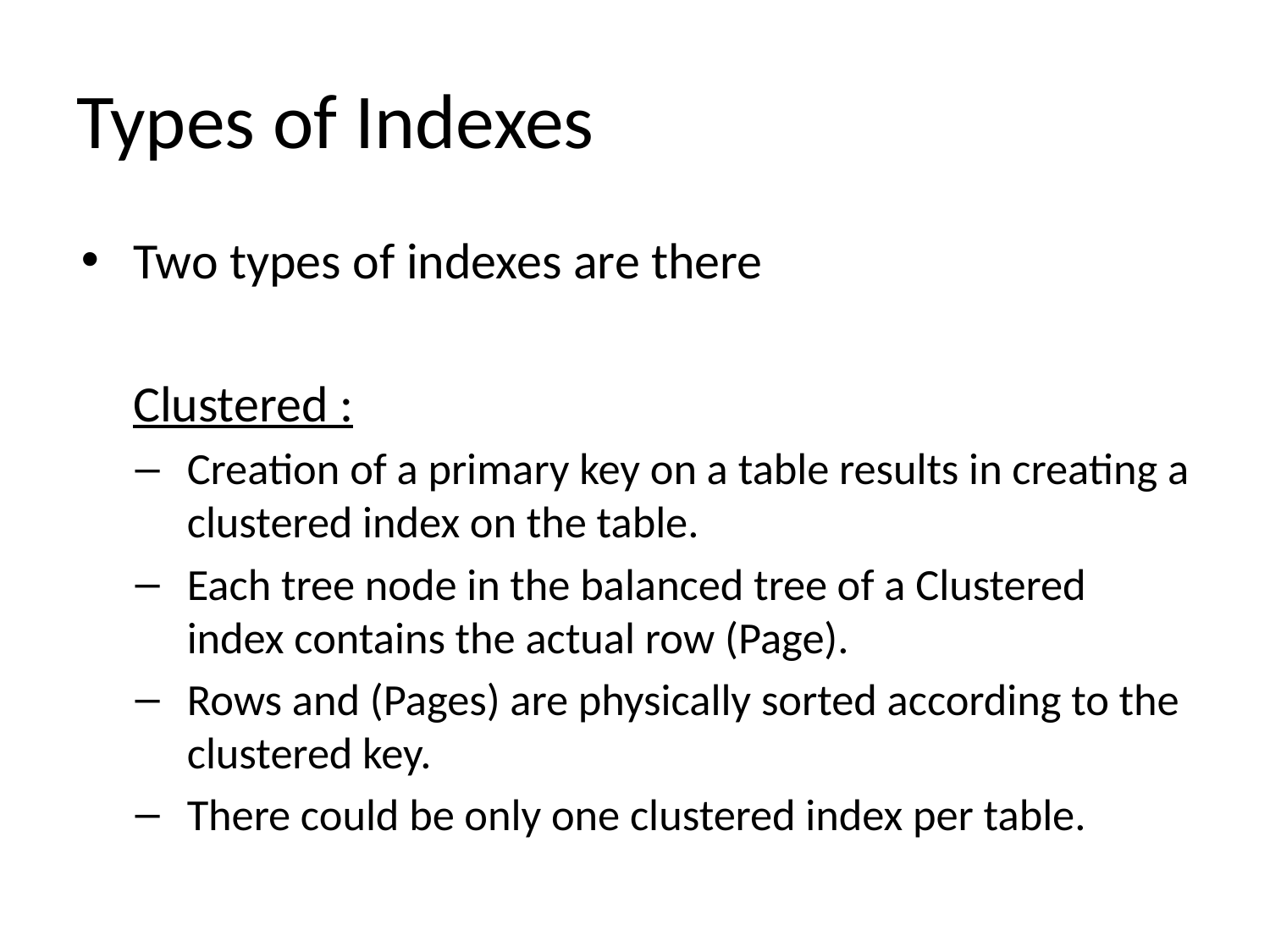

# Types of Indexes
Two types of indexes are there

	Clustered :
Creation of a primary key on a table results in creating a clustered index on the table.
Each tree node in the balanced tree of a Clustered index contains the actual row (Page).
Rows and (Pages) are physically sorted according to the clustered key.
There could be only one clustered index per table.